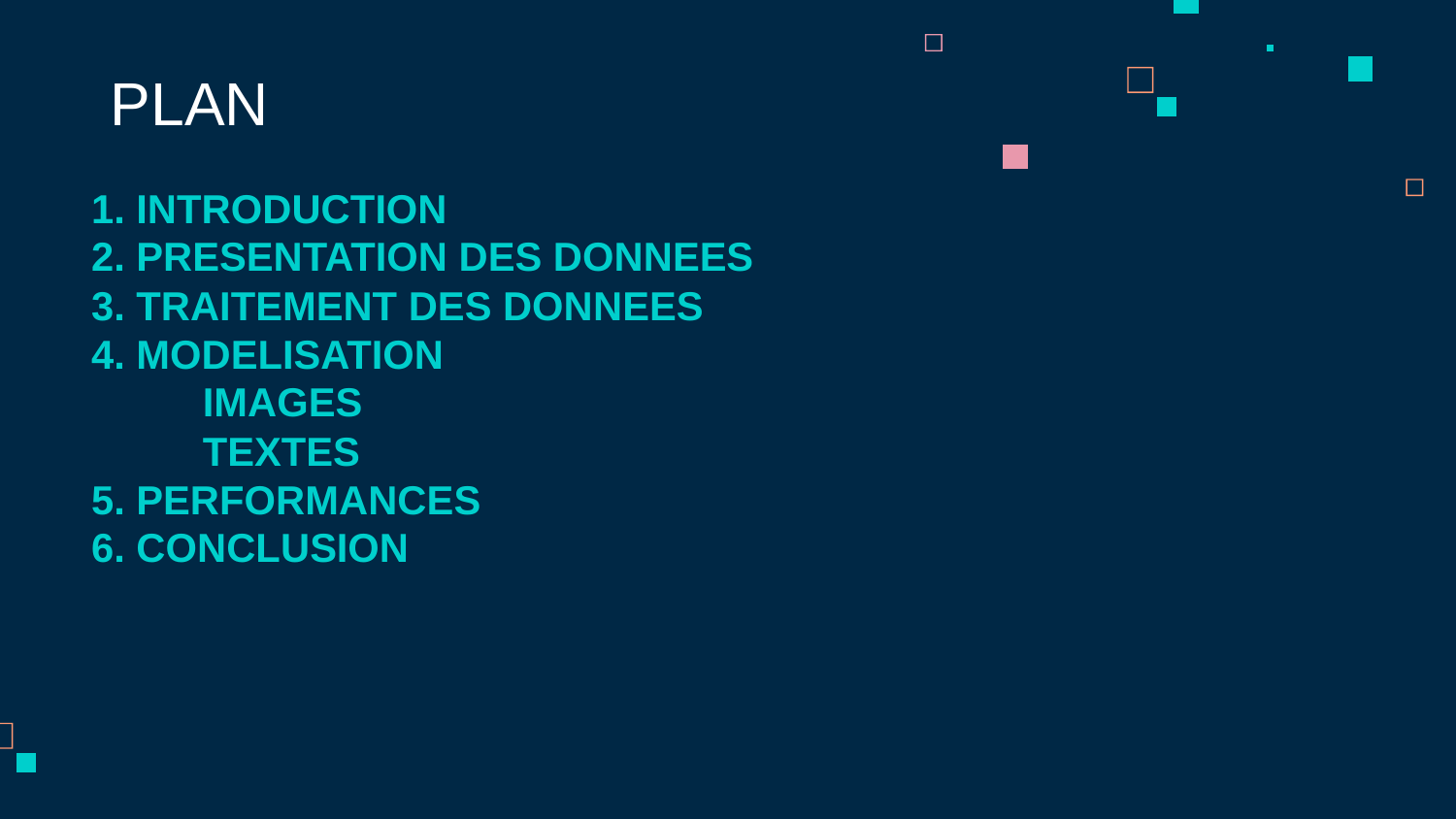

# PLAN
1. INTRODUCTION
2. PRESENTATION DES DONNEES
3. TRAITEMENT DES DONNEES
4. MODELISATION
          IMAGES
          TEXTES
5. PERFORMANCES
6. CONCLUSION